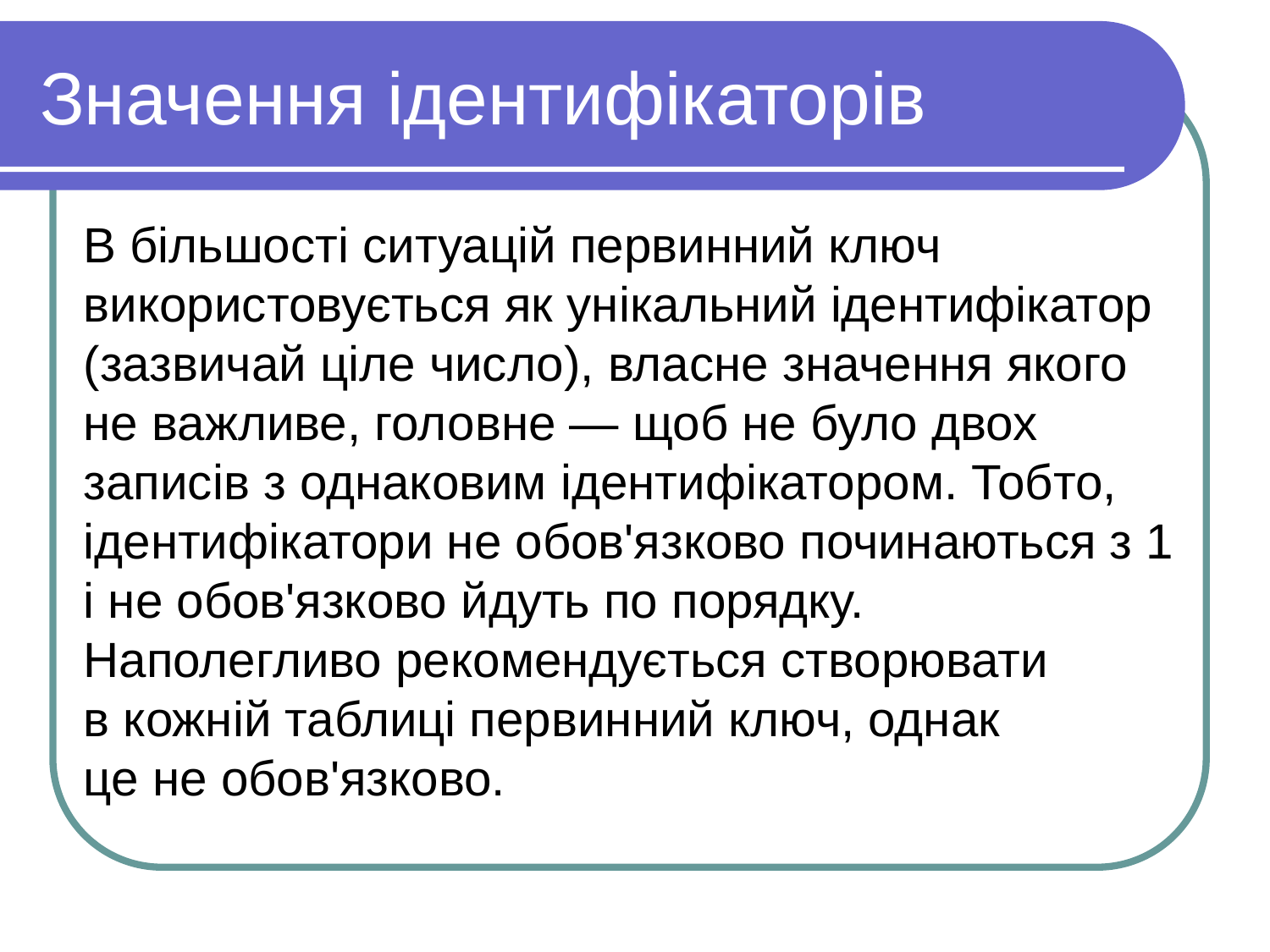

Значення ідентифікаторів
В більшості ситуацій первинний ключ використовується як унікальний ідентифікатор (зазвичай ціле число), власне значення якого не важливе, головне — щоб не було двох записів з однаковим ідентифікатором. Тобто, ідентифікатори не обов'язково починаються з 1 і не обов'язково йдуть по порядку. Наполегливо рекомендується створювати        в кожній таблиці первинний ключ, однак         це не обов'язково.